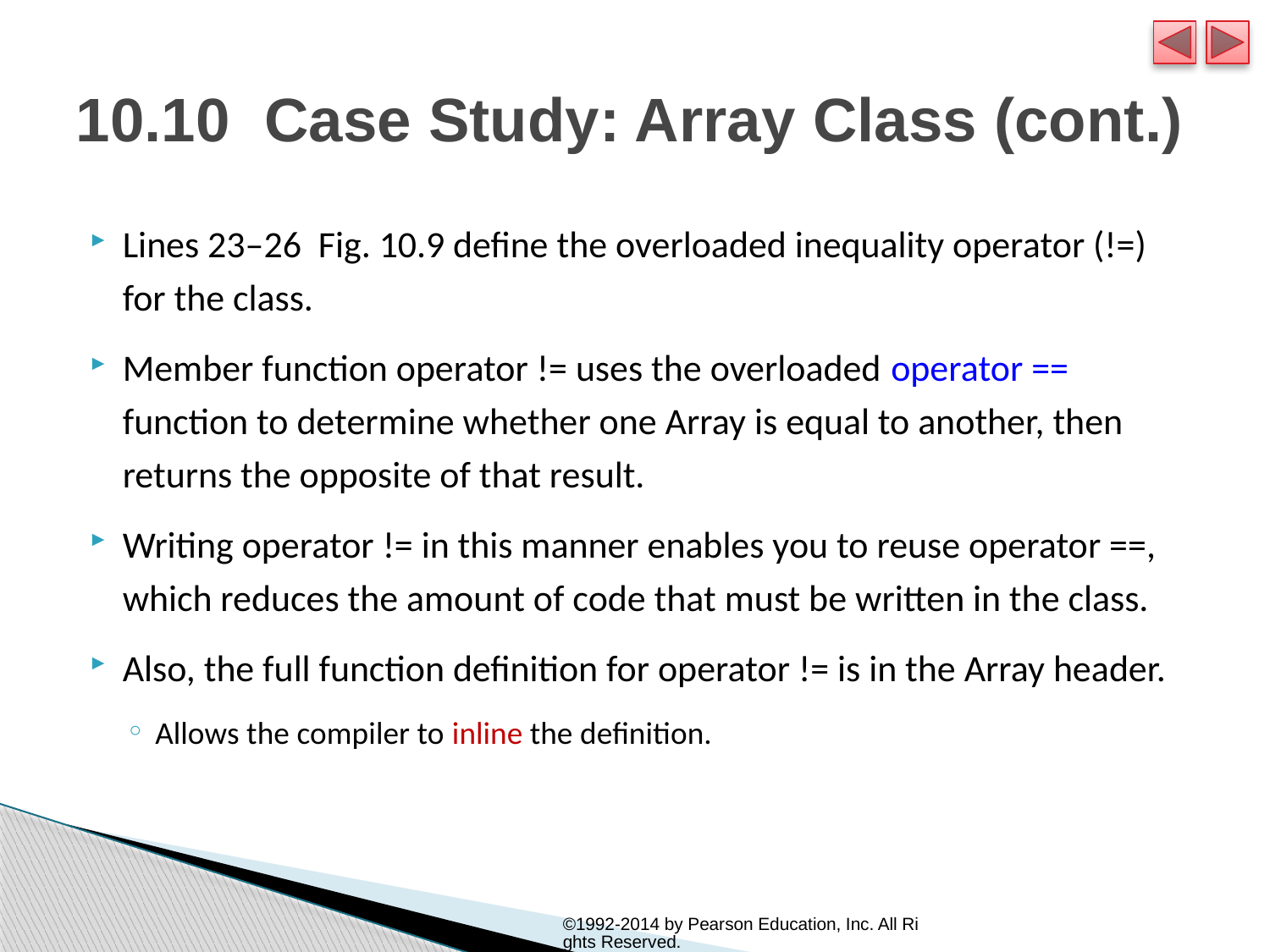

# 10.10  Case Study: Array Class (cont.)
Lines 23–26  Fig. 10.9 define the overloaded inequality operator (!=) for the class.
Member function operator != uses the overloaded operator == function to determine whether one Array is equal to another, then returns the opposite of that result.
Writing operator != in this manner enables you to reuse operator ==, which reduces the amount of code that must be written in the class.
Also, the full function definition for operator != is in the Array header.
Allows the compiler to inline the definition.
©1992-2014 by Pearson Education, Inc. All Rights Reserved.